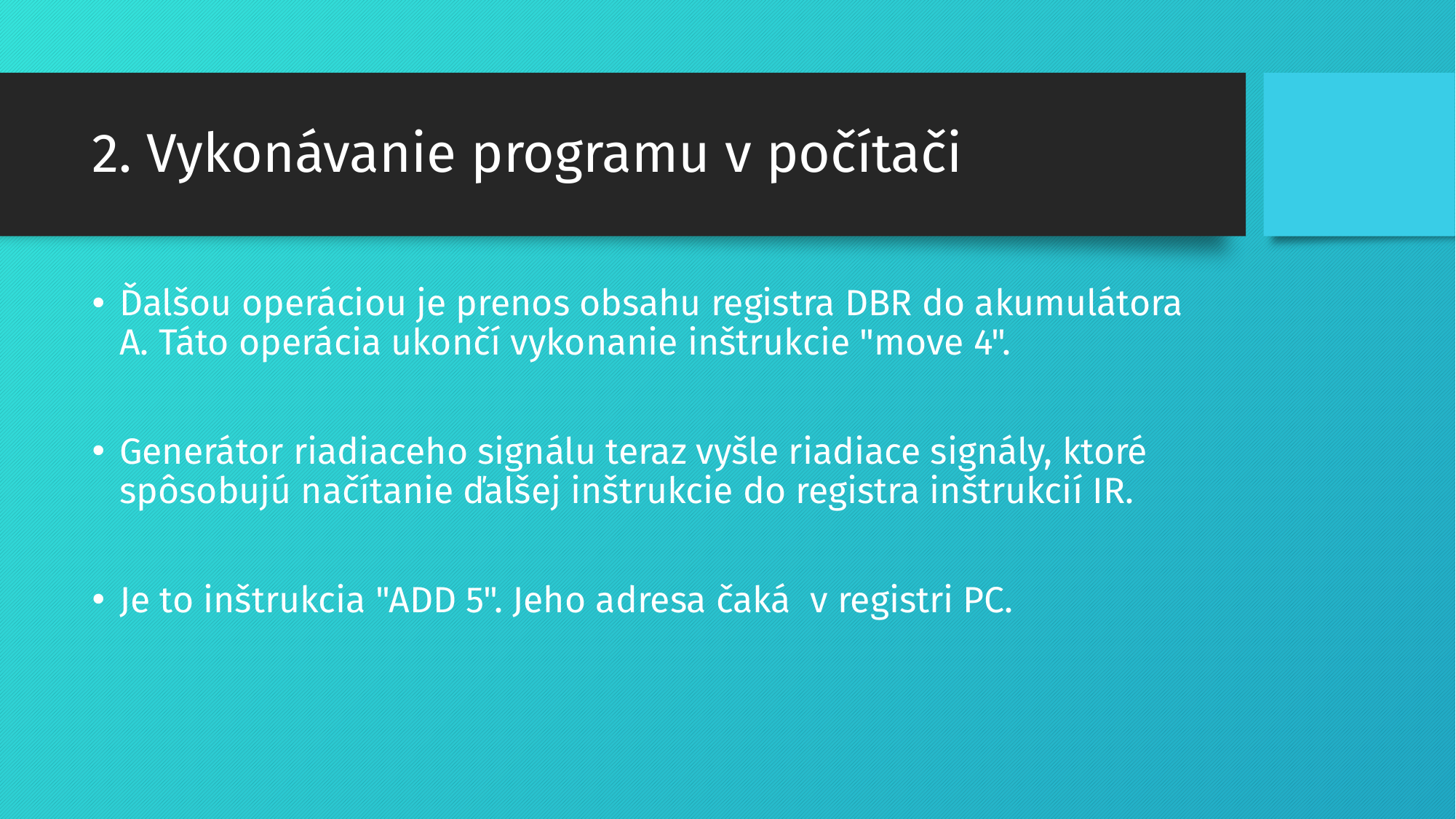

# 2. Vykonávanie programu v počítači
Ďalšou operáciou je prenos obsahu registra DBR do akumulátora A. Táto operácia ukončí vykonanie inštrukcie "move 4".

Generátor riadiaceho signálu teraz vyšle riadiace signály, ktoré spôsobujú načítanie ďalšej inštrukcie do registra inštrukcií IR.

Je to inštrukcia "ADD 5". Jeho adresa čaká  v registri PC.